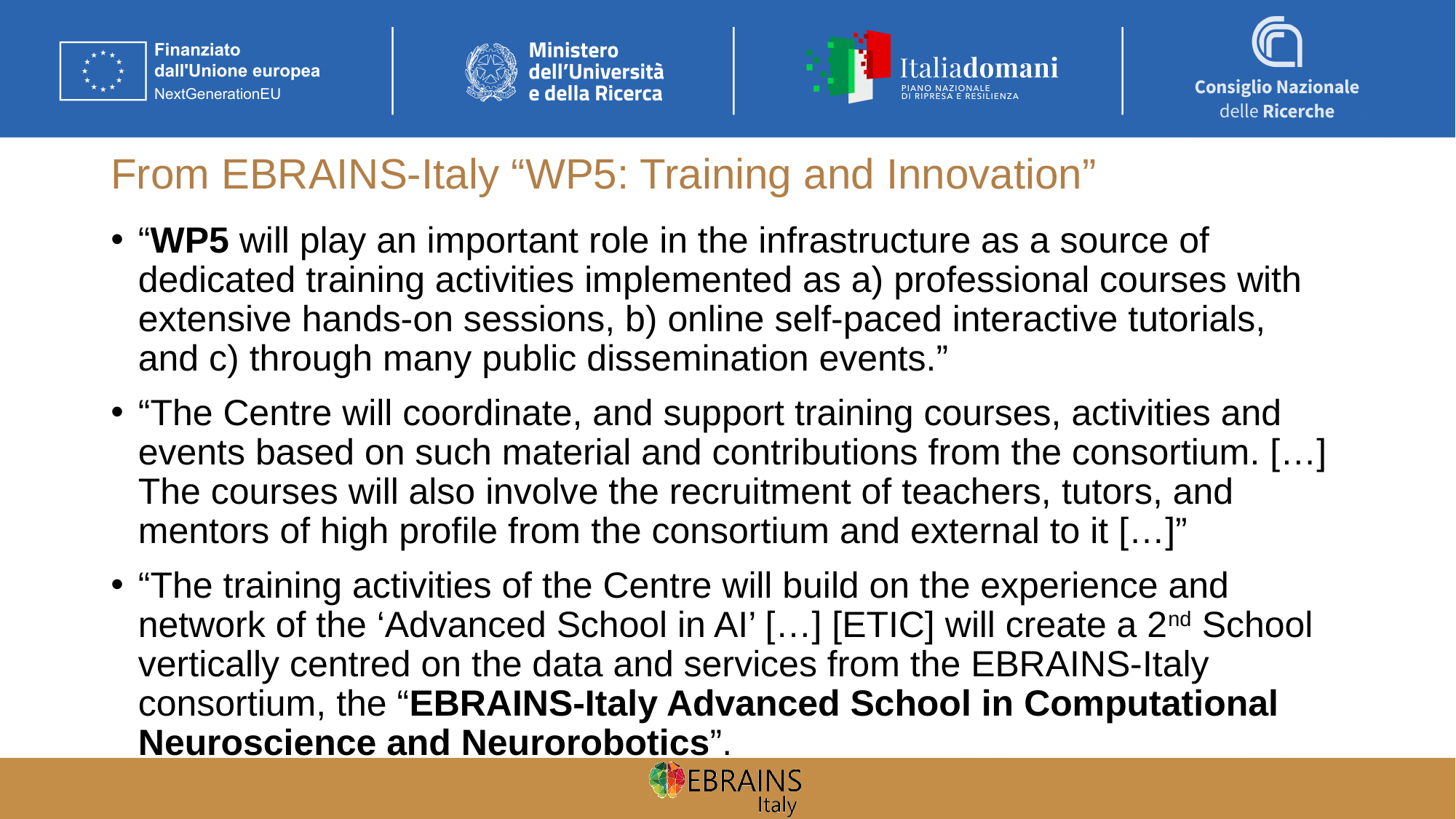

# From EBRAINS-Italy “WP5: Training and Innovation”
“WP5 will play an important role in the infrastructure as a source of dedicated training activities implemented as a) professional courses with extensive hands-on sessions, b) online self-paced interactive tutorials, and c) through many public dissemination events.”
“The Centre will coordinate, and support training courses, activities and events based on such material and contributions from the consortium. […] The courses will also involve the recruitment of teachers, tutors, and mentors of high profile from the consortium and external to it […]”
“The training activities of the Centre will build on the experience and network of the ‘Advanced School in AI’ […] [ETIC] will create a 2nd School vertically centred on the data and services from the EBRAINS-Italy consortium, the “EBRAINS-Italy Advanced School in Computational Neuroscience and Neurorobotics”.